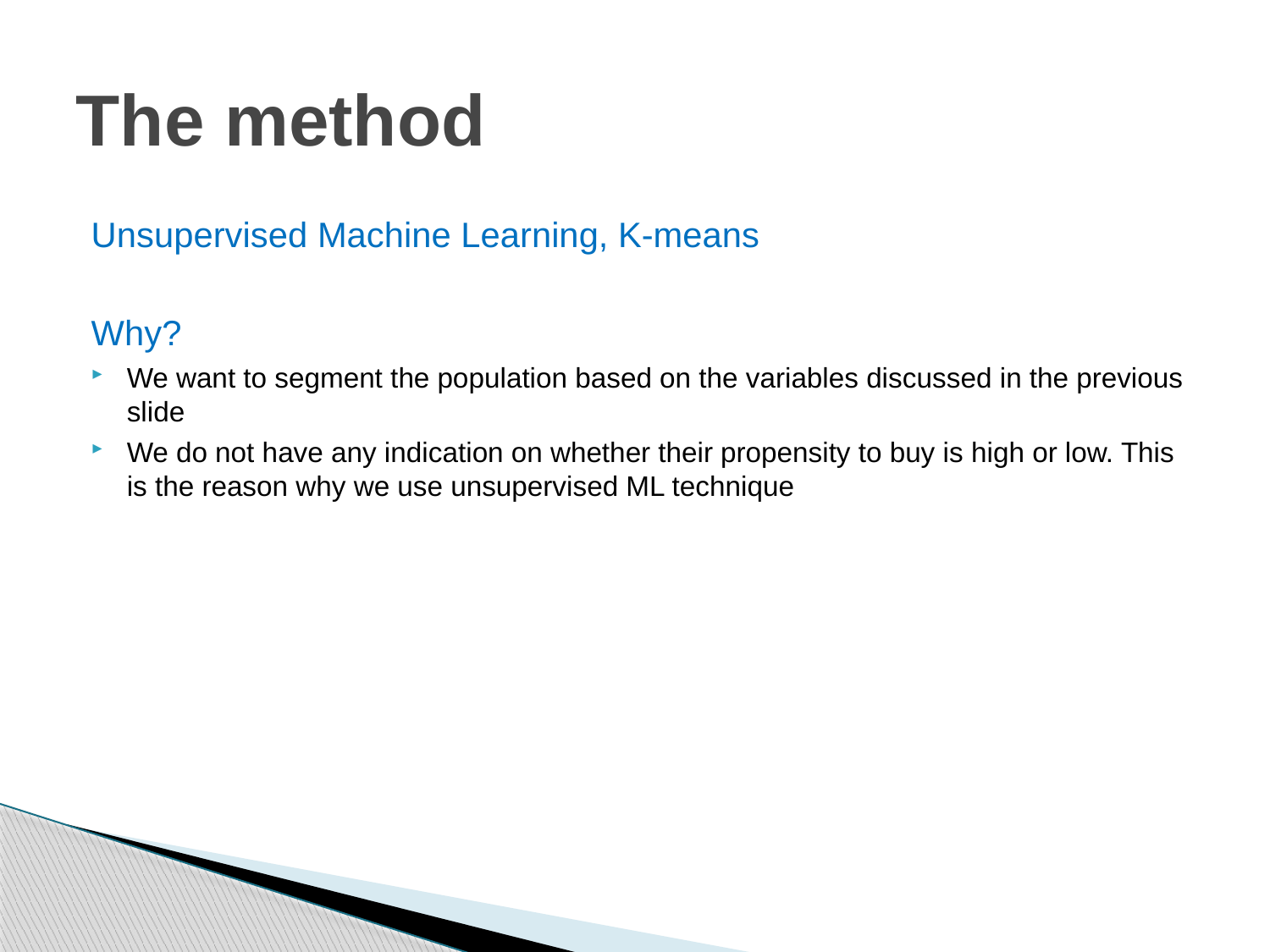

# The method
Unsupervised Machine Learning, K-means

Why?
We want to segment the population based on the variables discussed in the previous slide
We do not have any indication on whether their propensity to buy is high or low. This is the reason why we use unsupervised ML technique